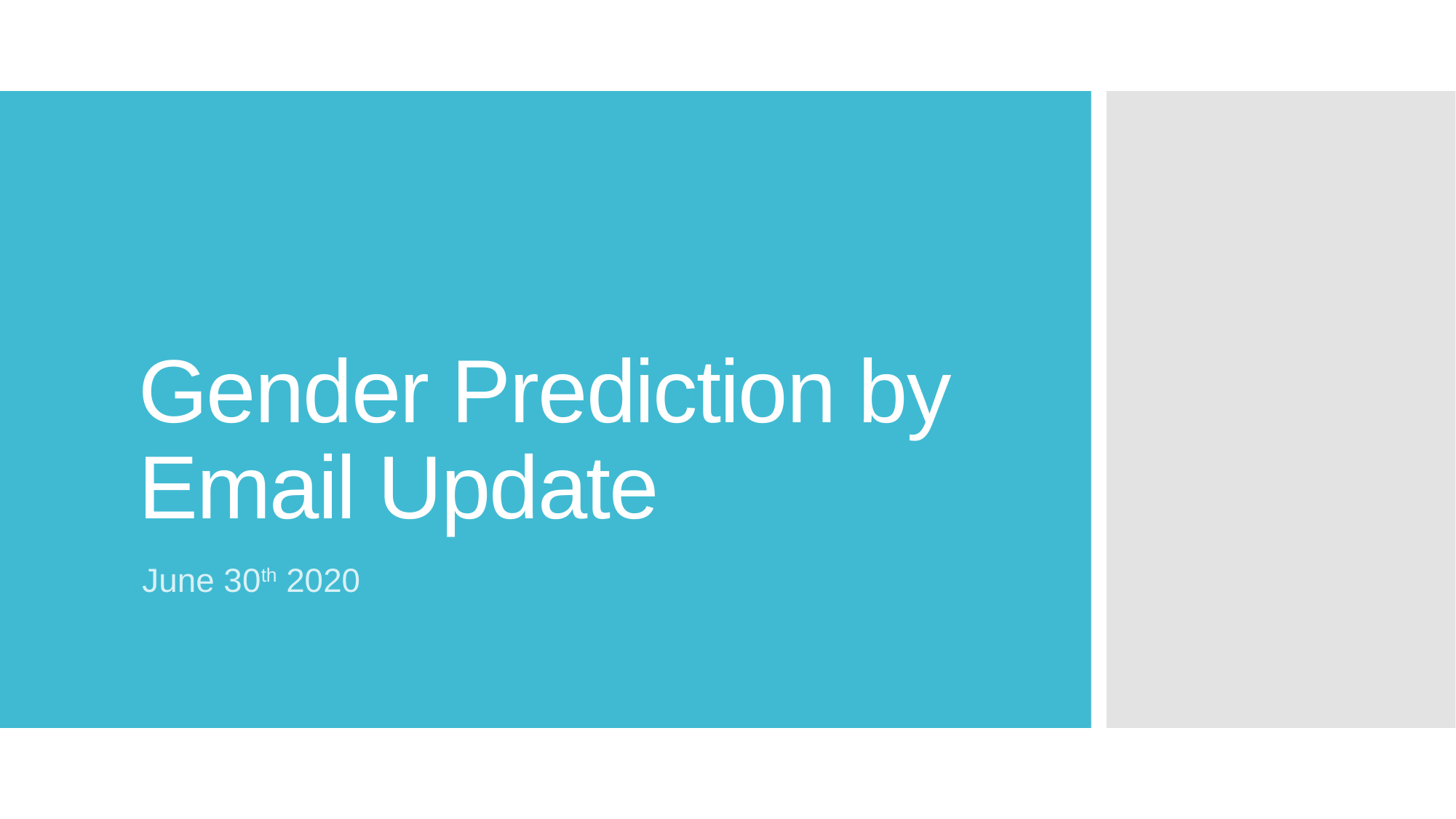

# Gender Prediction by Email Update
June 30th 2020